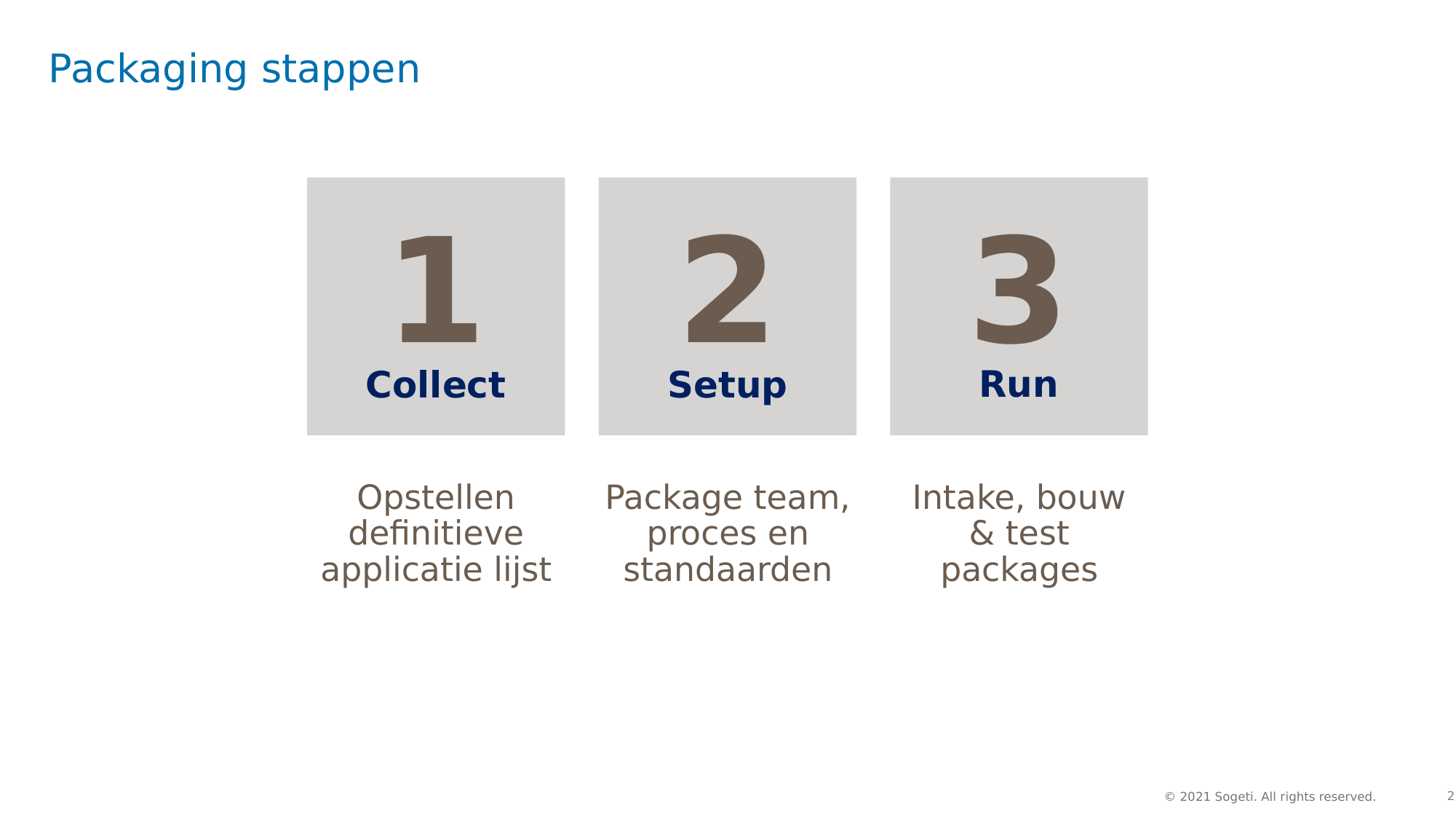

# Packaging stappen

1
Collect

2
Setup

3
Run
Opstellen definitieve applicatie lijst
Intake, bouw & test packages
Package team, proces en standaarden